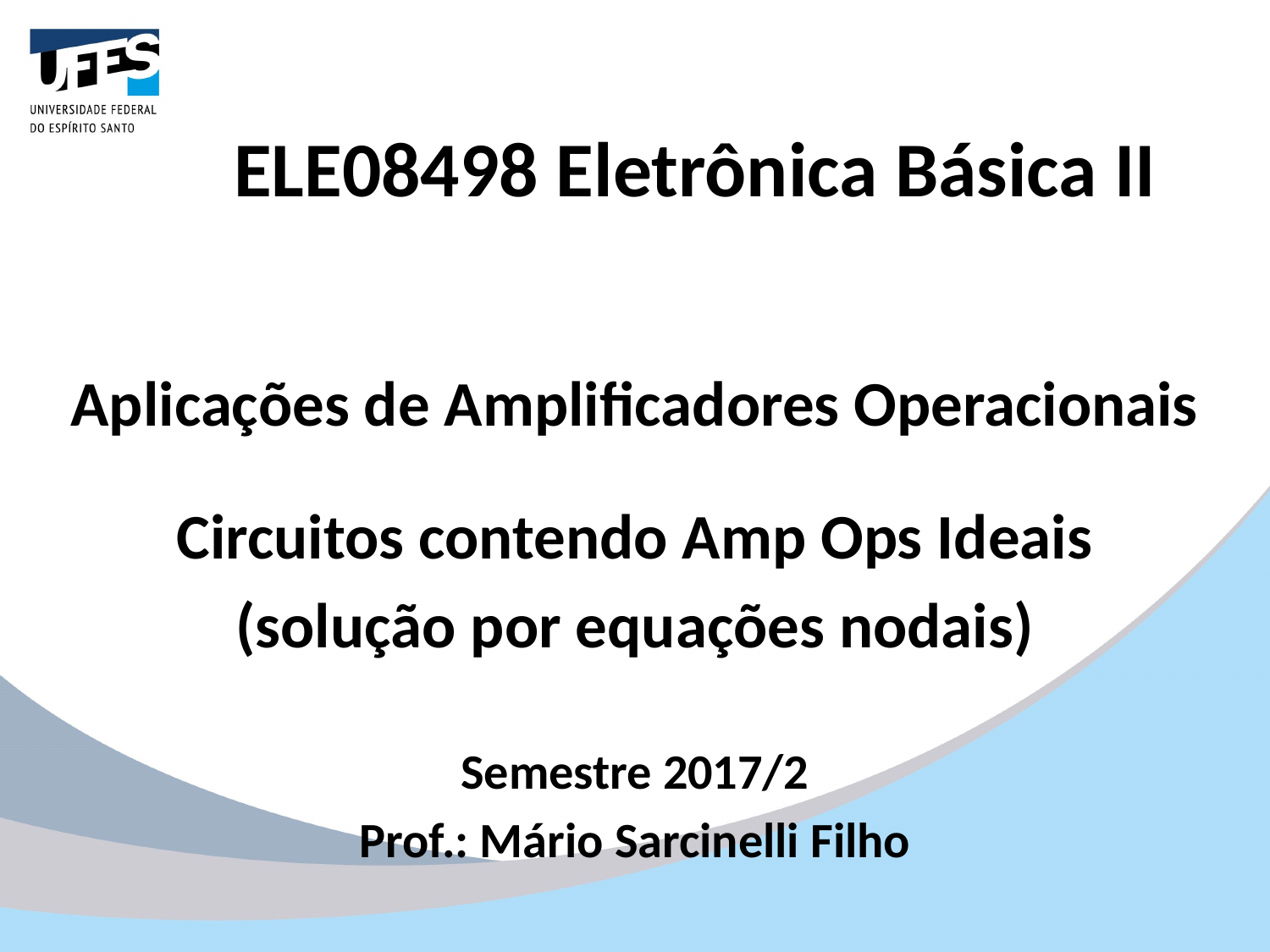

# ELE08498 Eletrônica Básica II
Aplicações de Amplificadores Operacionais

Circuitos contendo Amp Ops Ideais
(solução por equações nodais)

Semestre 2017/2
Prof.: Mário Sarcinelli Filho